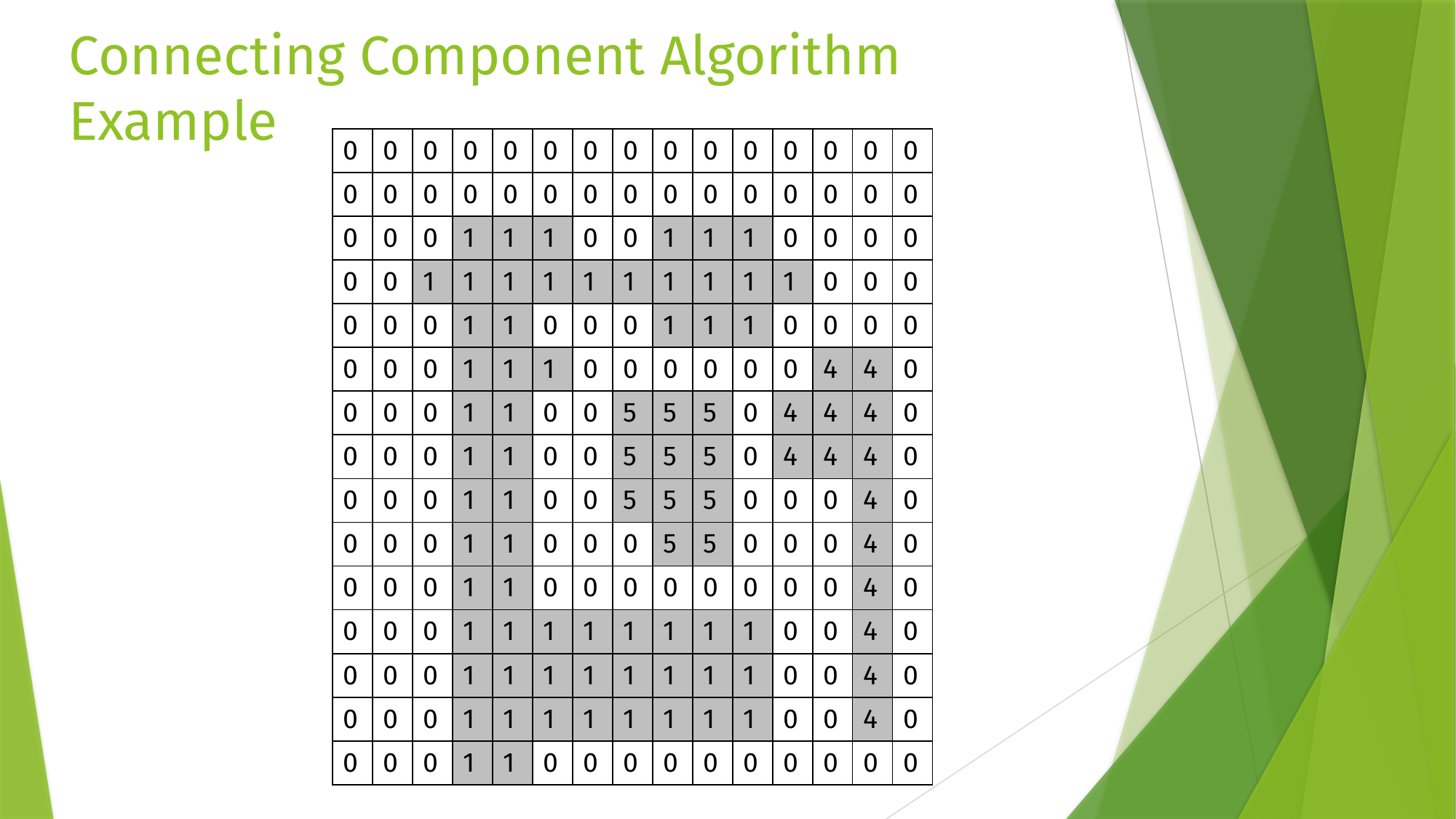

# Connecting Component Algorithm Example
| 0 | 0 | 0 | 0 | 0 | 0 | 0 | 0 | 0 | 0 | 0 | 0 | 0 | 0 | 0 |
| --- | --- | --- | --- | --- | --- | --- | --- | --- | --- | --- | --- | --- | --- | --- |
| 0 | 0 | 0 | 0 | 0 | 0 | 0 | 0 | 0 | 0 | 0 | 0 | 0 | 0 | 0 |
| 0 | 0 | 0 | 1 | 1 | 1 | 0 | 0 | 1 | 1 | 1 | 0 | 0 | 0 | 0 |
| 0 | 0 | 1 | 1 | 1 | 1 | 1 | 1 | 1 | 1 | 1 | 1 | 0 | 0 | 0 |
| 0 | 0 | 0 | 1 | 1 | 0 | 0 | 0 | 1 | 1 | 1 | 0 | 0 | 0 | 0 |
| 0 | 0 | 0 | 1 | 1 | 1 | 0 | 0 | 0 | 0 | 0 | 0 | 4 | 4 | 0 |
| 0 | 0 | 0 | 1 | 1 | 0 | 0 | 5 | 5 | 5 | 0 | 4 | 4 | 4 | 0 |
| 0 | 0 | 0 | 1 | 1 | 0 | 0 | 5 | 5 | 5 | 0 | 4 | 4 | 4 | 0 |
| 0 | 0 | 0 | 1 | 1 | 0 | 0 | 5 | 5 | 5 | 0 | 0 | 0 | 4 | 0 |
| 0 | 0 | 0 | 1 | 1 | 0 | 0 | 0 | 5 | 5 | 0 | 0 | 0 | 4 | 0 |
| 0 | 0 | 0 | 1 | 1 | 0 | 0 | 0 | 0 | 0 | 0 | 0 | 0 | 4 | 0 |
| 0 | 0 | 0 | 1 | 1 | 1 | 1 | 1 | 1 | 1 | 1 | 0 | 0 | 4 | 0 |
| 0 | 0 | 0 | 1 | 1 | 1 | 1 | 1 | 1 | 1 | 1 | 0 | 0 | 4 | 0 |
| 0 | 0 | 0 | 1 | 1 | 1 | 1 | 1 | 1 | 1 | 1 | 0 | 0 | 4 | 0 |
| 0 | 0 | 0 | 1 | 1 | 0 | 0 | 0 | 0 | 0 | 0 | 0 | 0 | 0 | 0 |